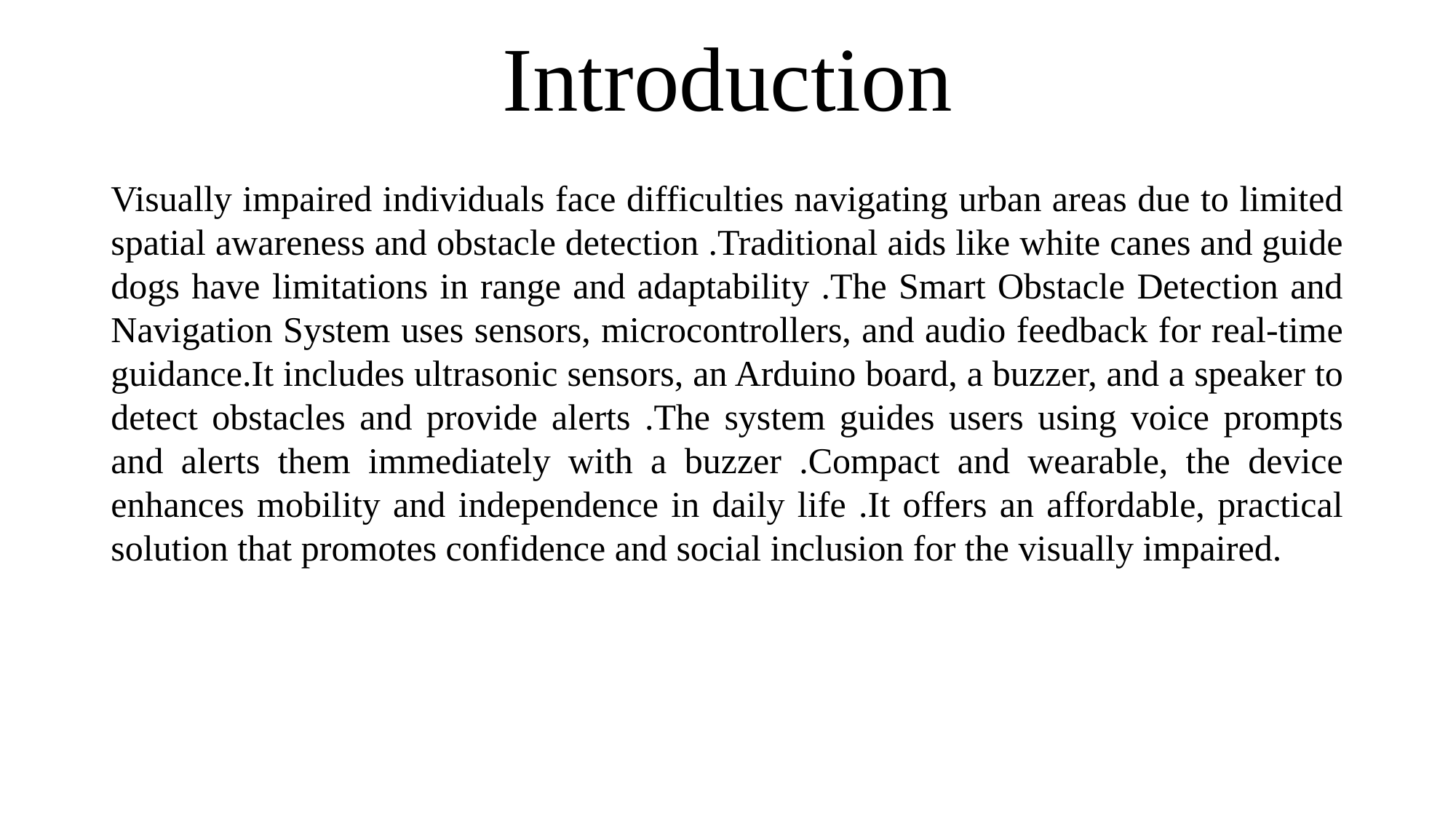

# Introduction
Visually impaired individuals face difficulties navigating urban areas due to limited spatial awareness and obstacle detection .Traditional aids like white canes and guide dogs have limitations in range and adaptability .The Smart Obstacle Detection and Navigation System uses sensors, microcontrollers, and audio feedback for real-time guidance.It includes ultrasonic sensors, an Arduino board, a buzzer, and a speaker to detect obstacles and provide alerts .The system guides users using voice prompts and alerts them immediately with a buzzer .Compact and wearable, the device enhances mobility and independence in daily life .It offers an affordable, practical solution that promotes confidence and social inclusion for the visually impaired.